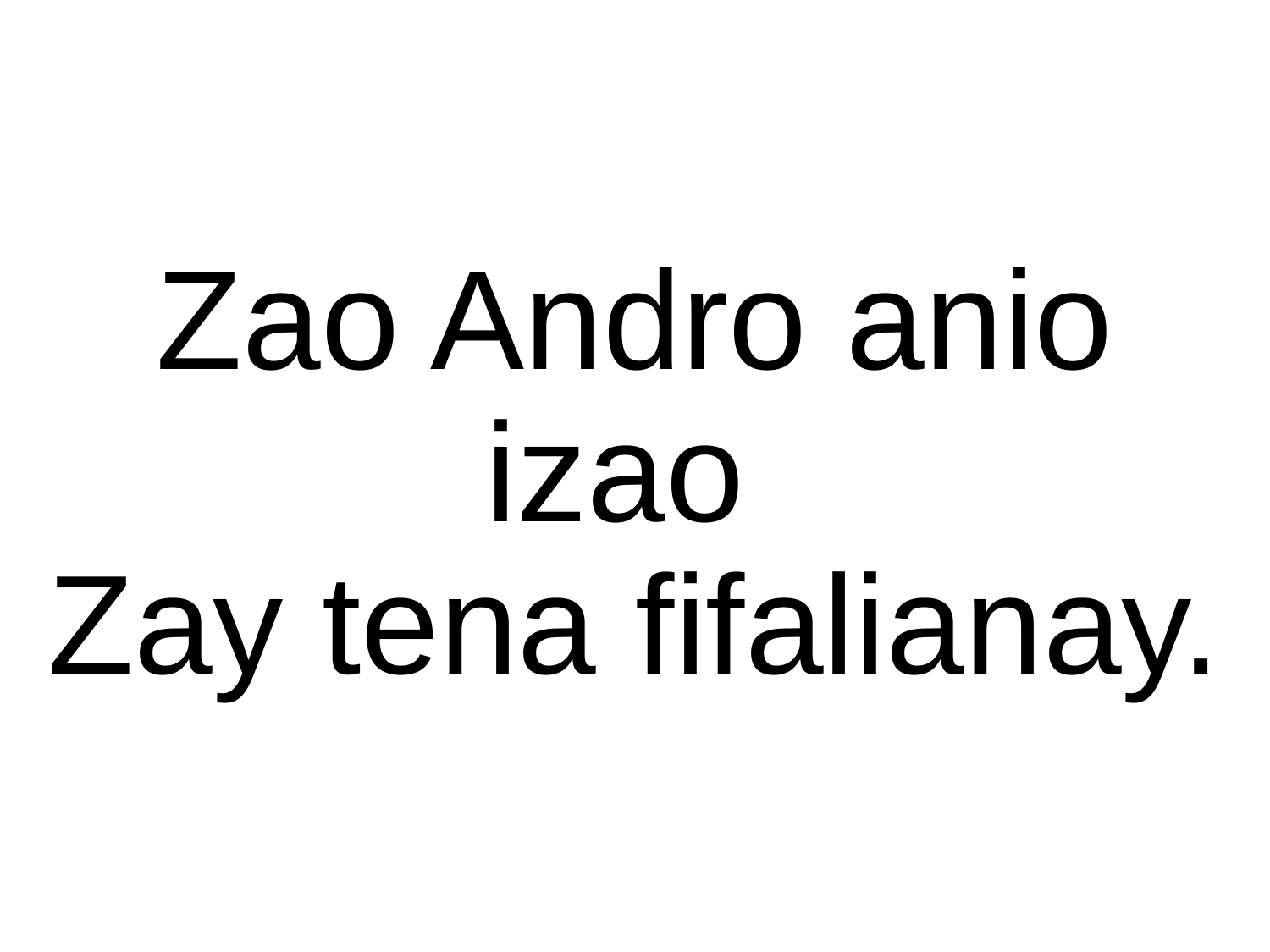

# Zao Andro anio izao Zay tena fifalianay.